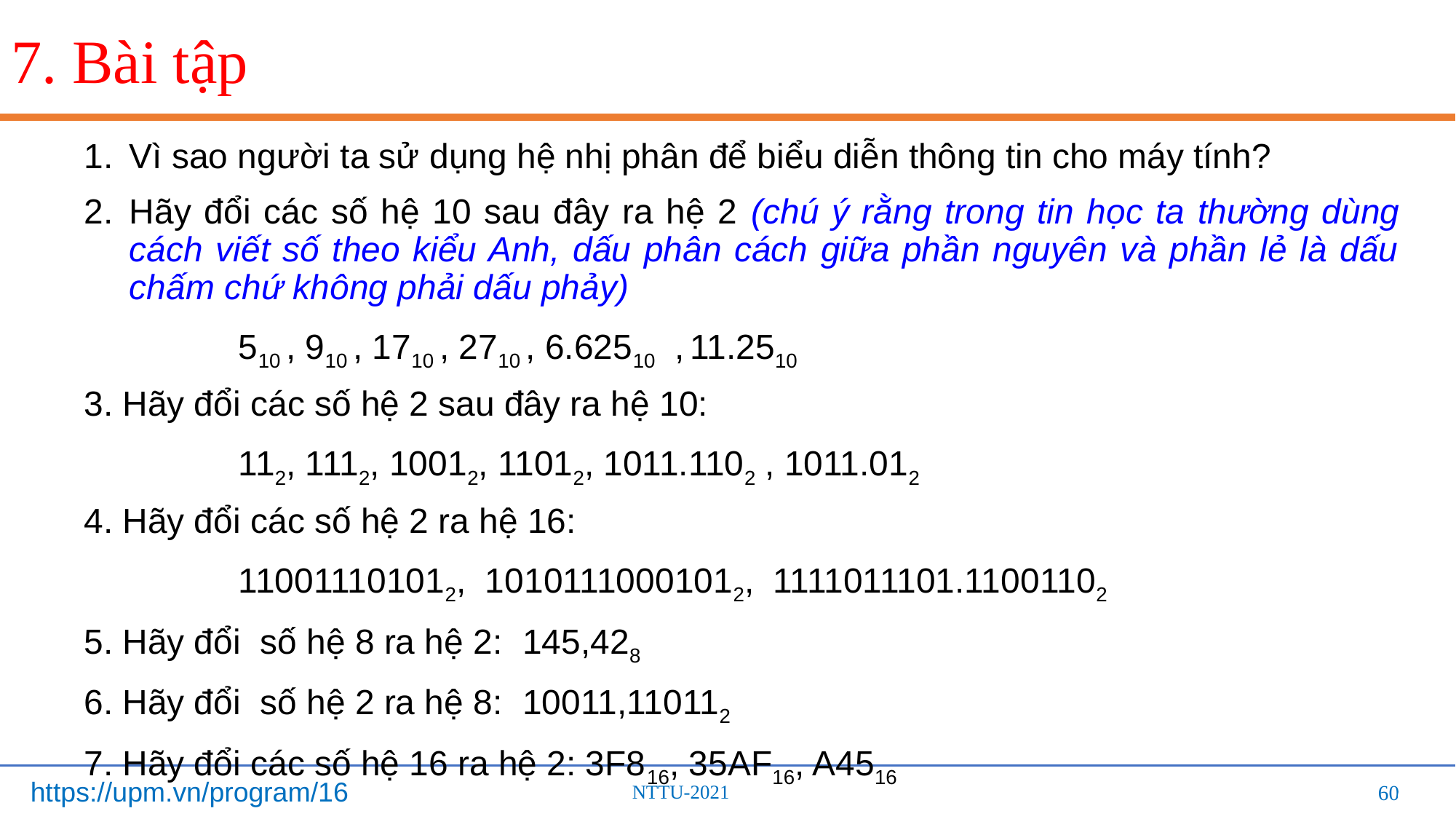

# 7. Bài tập
Vì sao người ta sử dụng hệ nhị phân để biểu diễn thông tin cho máy tính?
Hãy đổi các số hệ 10 sau đây ra hệ 2 (chú ý rằng trong tin học ta thường dùng cách viết số theo kiểu Anh, dấu phân cách giữa phần nguyên và phần lẻ là dấu chấm chứ không phải dấu phảy)
		510 , 910 , 1710 , 2710 , 6.62510  , 11.2510
3. Hãy đổi các số hệ 2 sau đây ra hệ 10:
 		112, 1112, 10012, 11012, 1011.1102 , 1011.012
4. Hãy đổi các số hệ 2 ra hệ 16:
		110011101012,  10101110001012,  1111011101.11001102
5. Hãy đổi  số hệ 8 ra hệ 2:  145,428
6. Hãy đổi  số hệ 2 ra hệ 8:  10011,110112
7. Hãy đổi các số hệ 16 ra hệ 2: 3F816, 35AF16, A4516
60
60